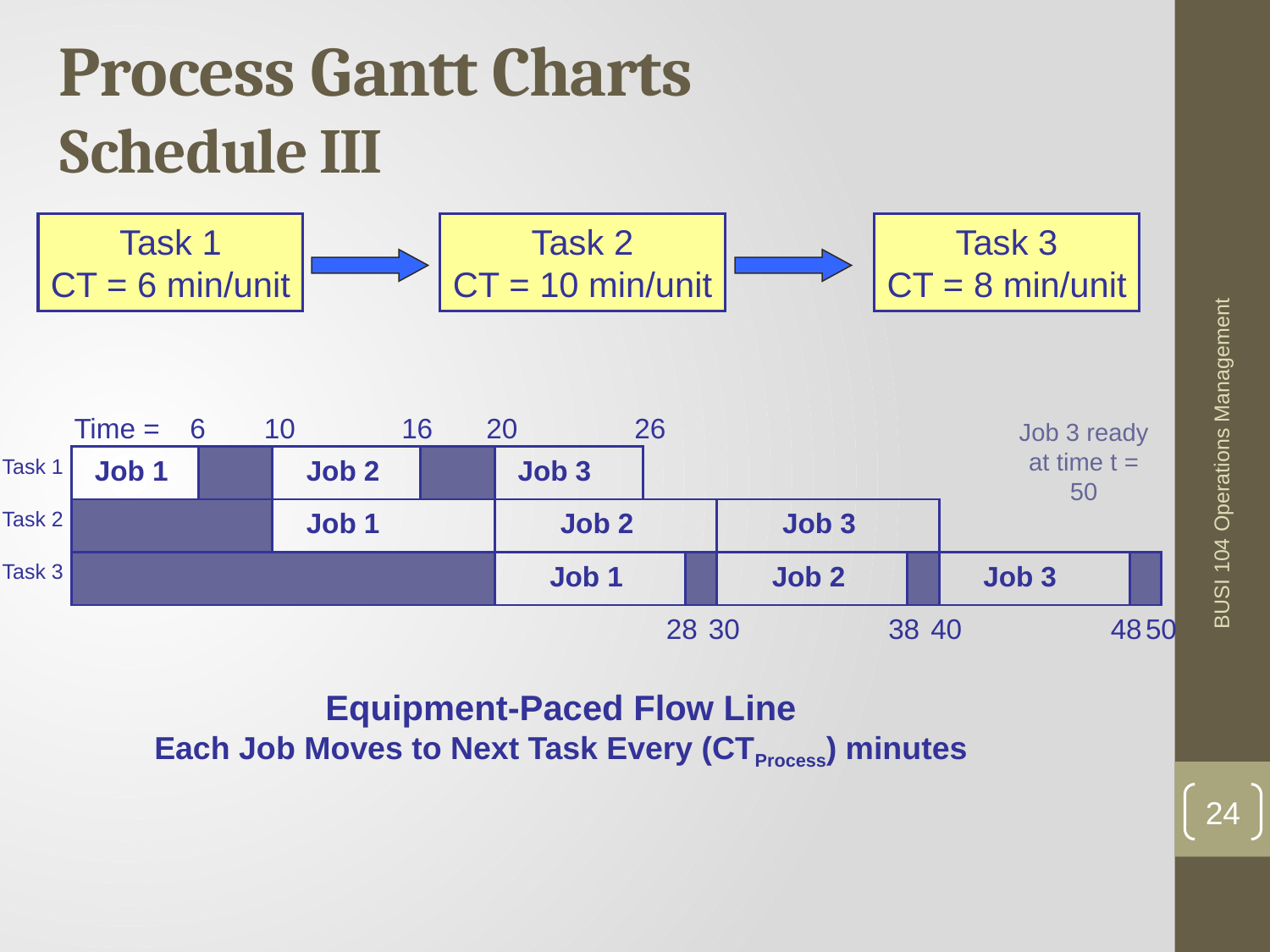

# Process Gantt Charts Schedule III
Task 1
CT = 6 min/unit
Task 2
CT = 10 min/unit
Task 3
CT = 8 min/unit

Time =
6
10
16
20
26
Job 3 ready at time t = 50
Task 1

Job 1

Job 2

Job 3
BUSI 104 Operations Management
Task 2

Job 1

Job 2

Job 3
Task 3

Job 1

Job 2

Job 3

28
30
38
40
48
50
Equipment-Paced Flow Line
Each Job Moves to Next Task Every (CTProcess) minutes
24